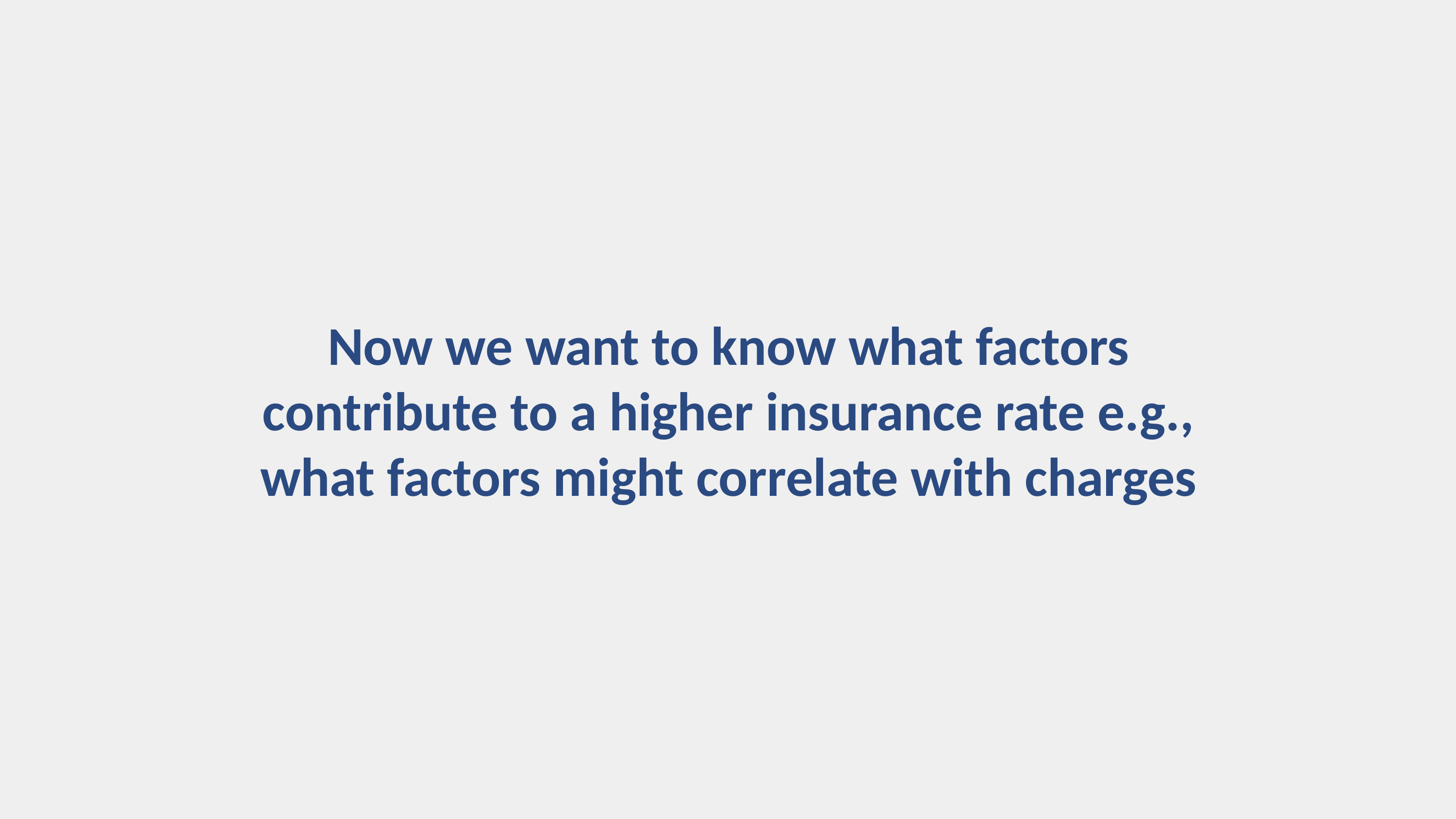

# Now we want to know what factors contribute to a higher insurance rate e.g., what factors might correlate with charges